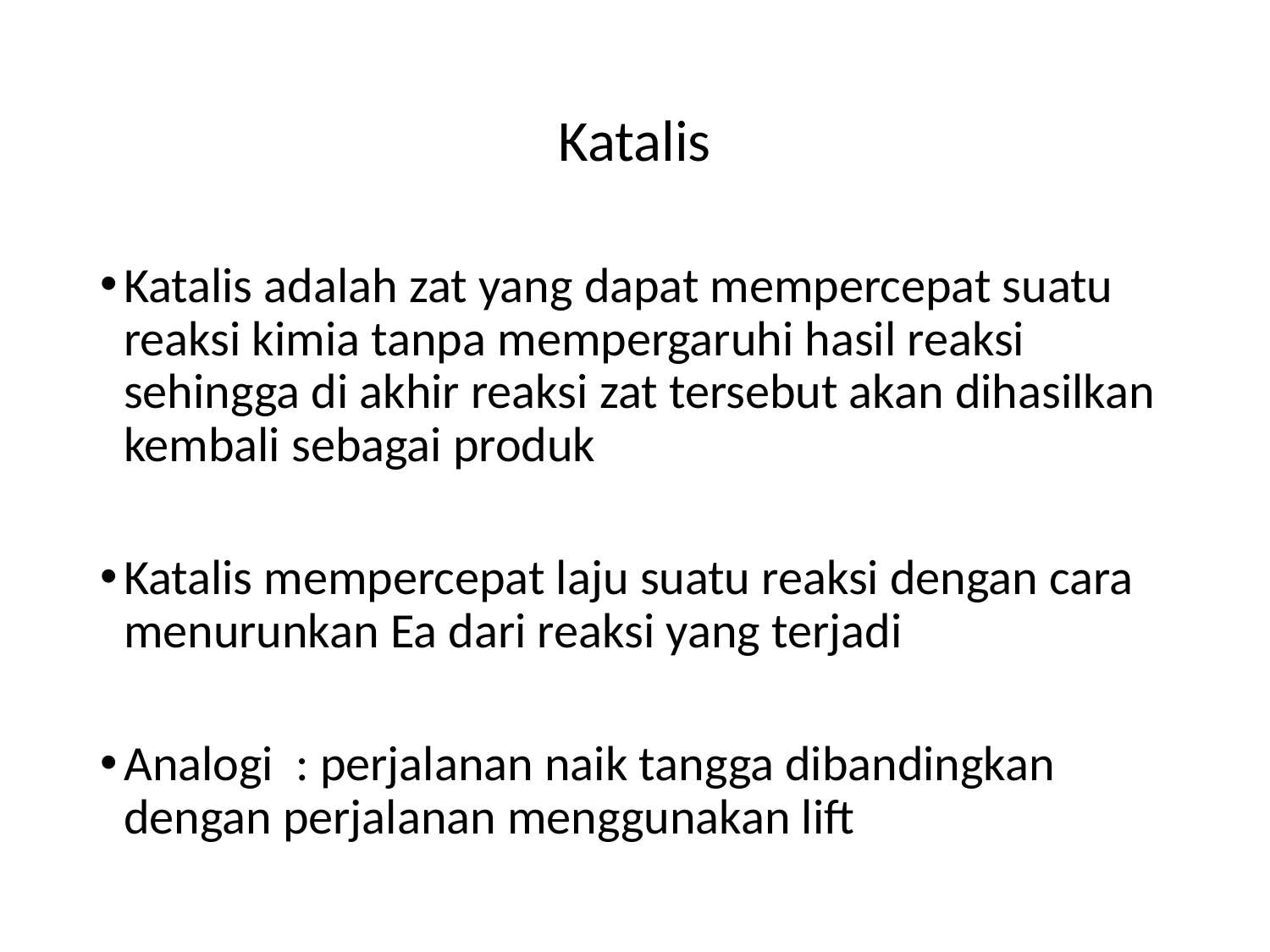

# Katalis
Katalis adalah zat yang dapat mempercepat suatu reaksi kimia tanpa mempergaruhi hasil reaksi sehingga di akhir reaksi zat tersebut akan dihasilkan kembali sebagai produk

Katalis mempercepat laju suatu reaksi dengan cara menurunkan Ea dari reaksi yang terjadi

Analogi  : perjalanan naik tangga dibandingkan dengan perjalanan menggunakan lift